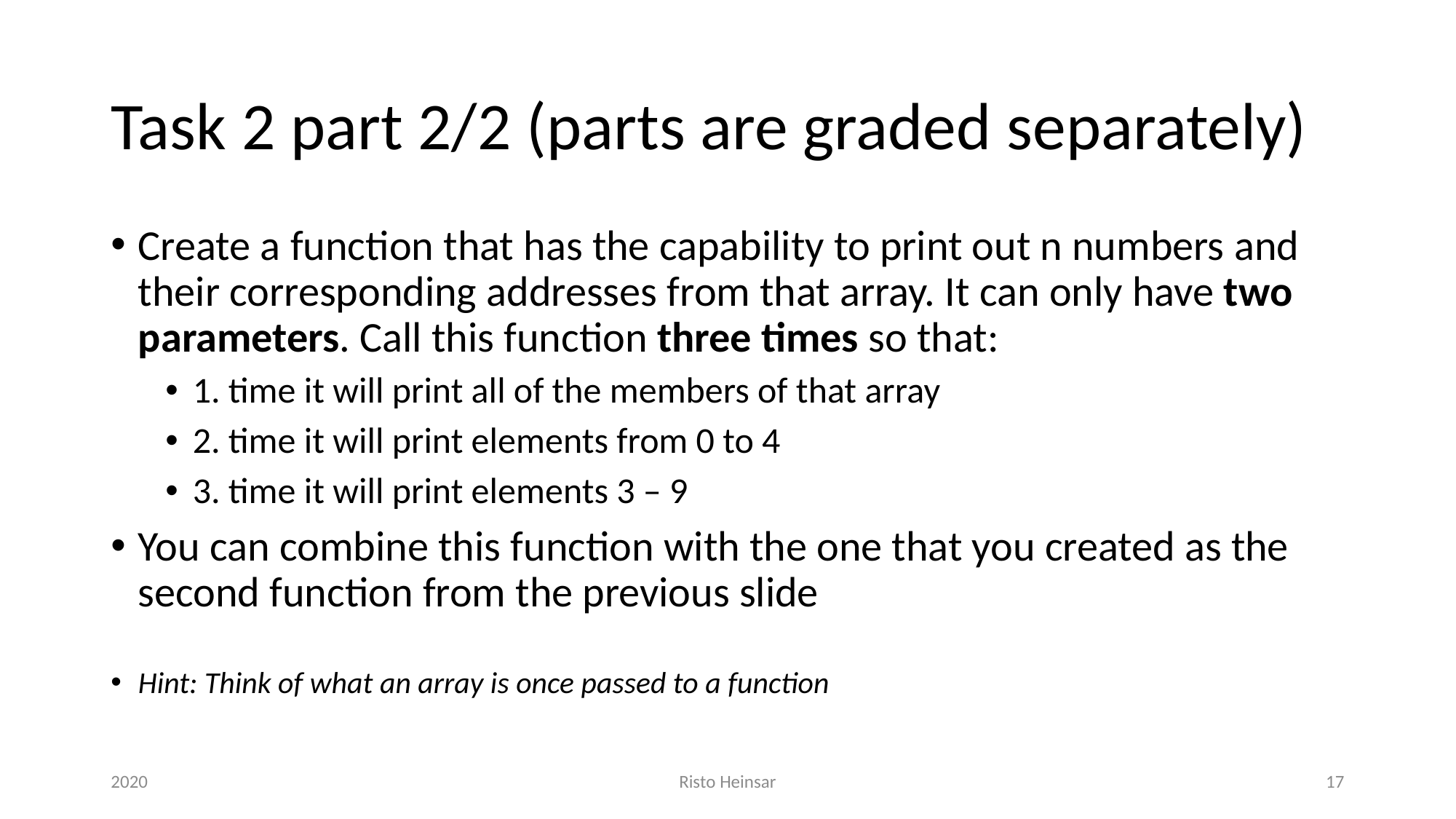

# Task 2 part 2/2 (parts are graded separately)
Create a function that has the capability to print out n numbers and their corresponding addresses from that array. It can only have two parameters. Call this function three times so that:
1. time it will print all of the members of that array
2. time it will print elements from 0 to 4
3. time it will print elements 3 – 9
You can combine this function with the one that you created as the second function from the previous slide

Hint: Think of what an array is once passed to a function

2020
Risto Heinsar
17